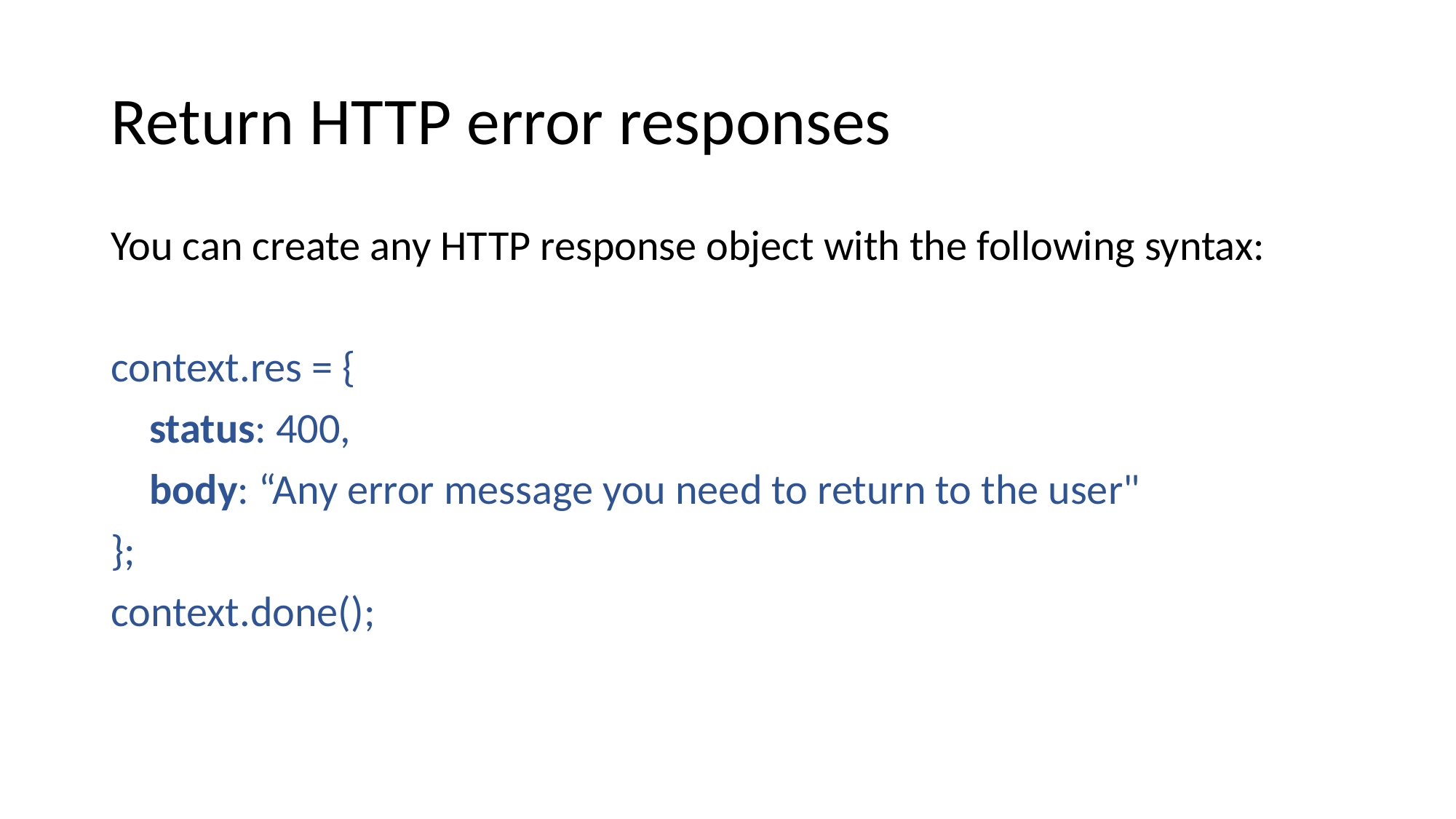

# Return HTTP error responses
You can create any HTTP response object with the following syntax:

context.res = {
    status: 400,
    body: “Any error message you need to return to the user"
};
context.done();